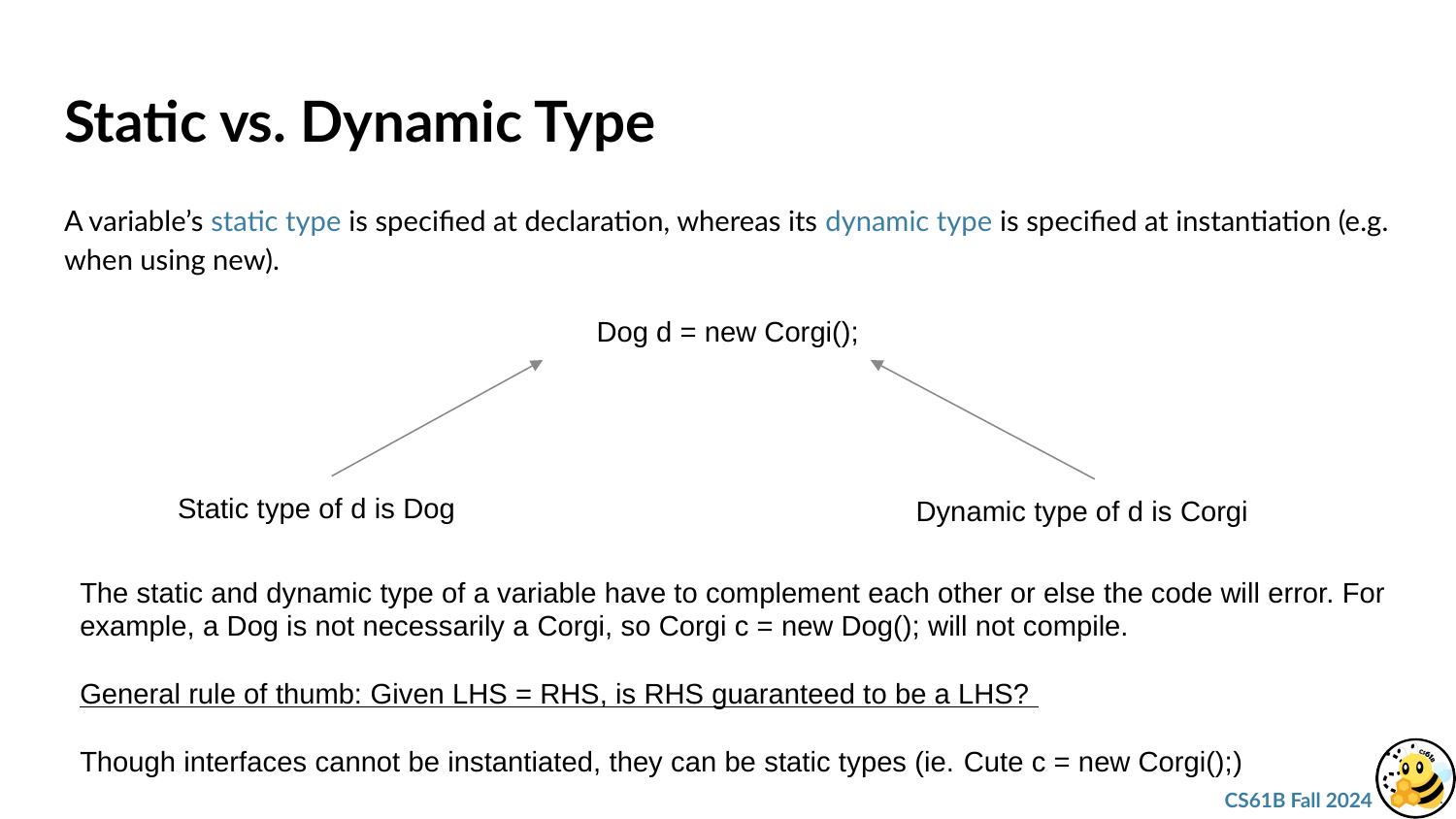

# Static vs. Dynamic Type
A variable’s static type is specified at declaration, whereas its dynamic type is specified at instantiation (e.g. when using new).
Dog d = new Corgi();

Static type of d is Dog
Dynamic type of d is Corgi
The static and dynamic type of a variable have to complement each other or else the code will error. For example, a Dog is not necessarily a Corgi, so Corgi c = new Dog(); will not compile.

General rule of thumb: Given LHS = RHS, is RHS guaranteed to be a LHS?

Though interfaces cannot be instantiated, they can be static types (ie. Cute c = new Corgi();)